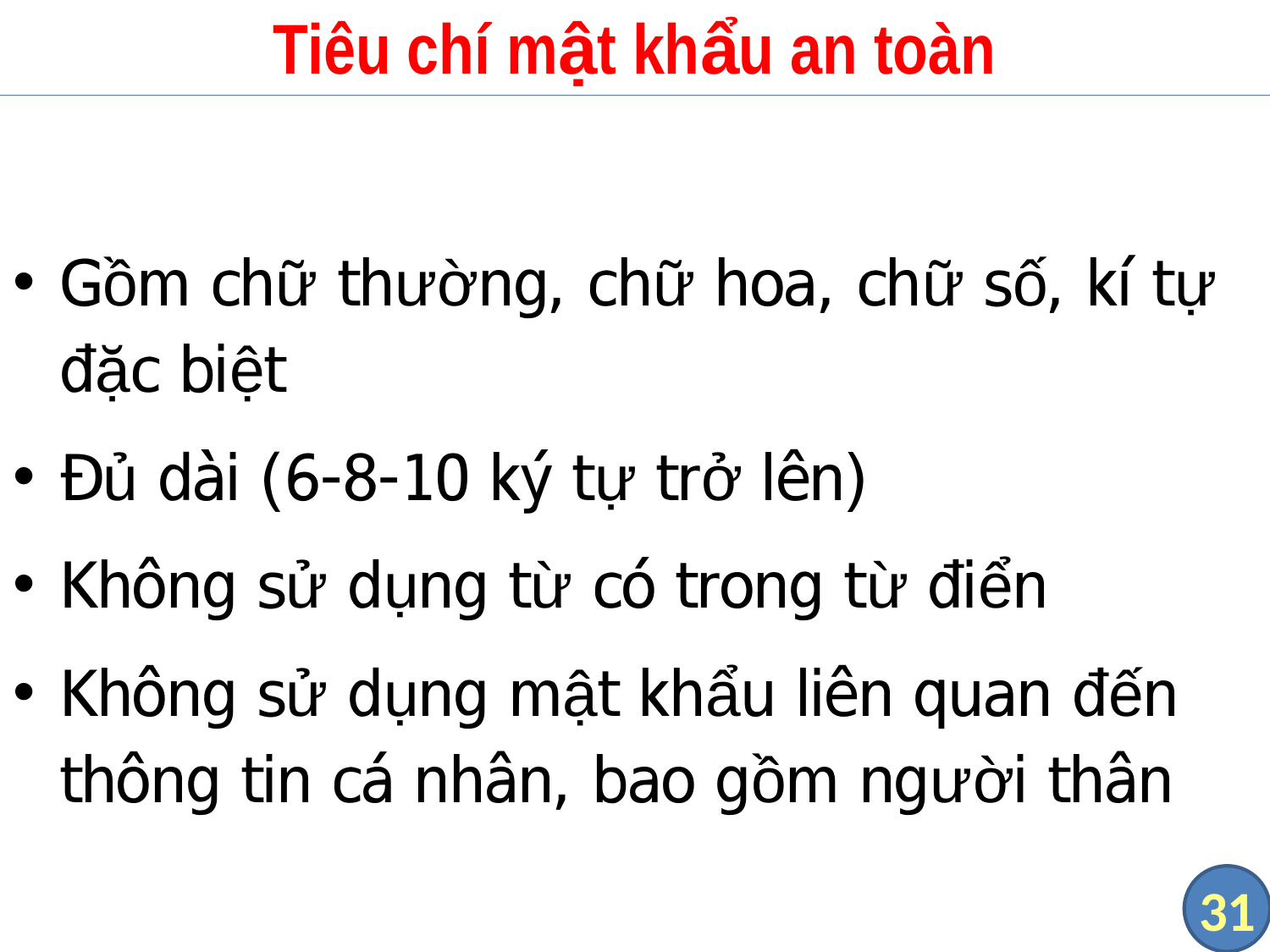

# Tiêu chí mật khẩu an toàn
Gồm chữ thường, chữ hoa, chữ số, kí tự đặc biệt
Đủ dài (6-8-10 ký tự trở lên)
Không sử dụng từ có trong từ điển
Không sử dụng mật khẩu liên quan đến thông tin cá nhân, bao gồm người thân
31